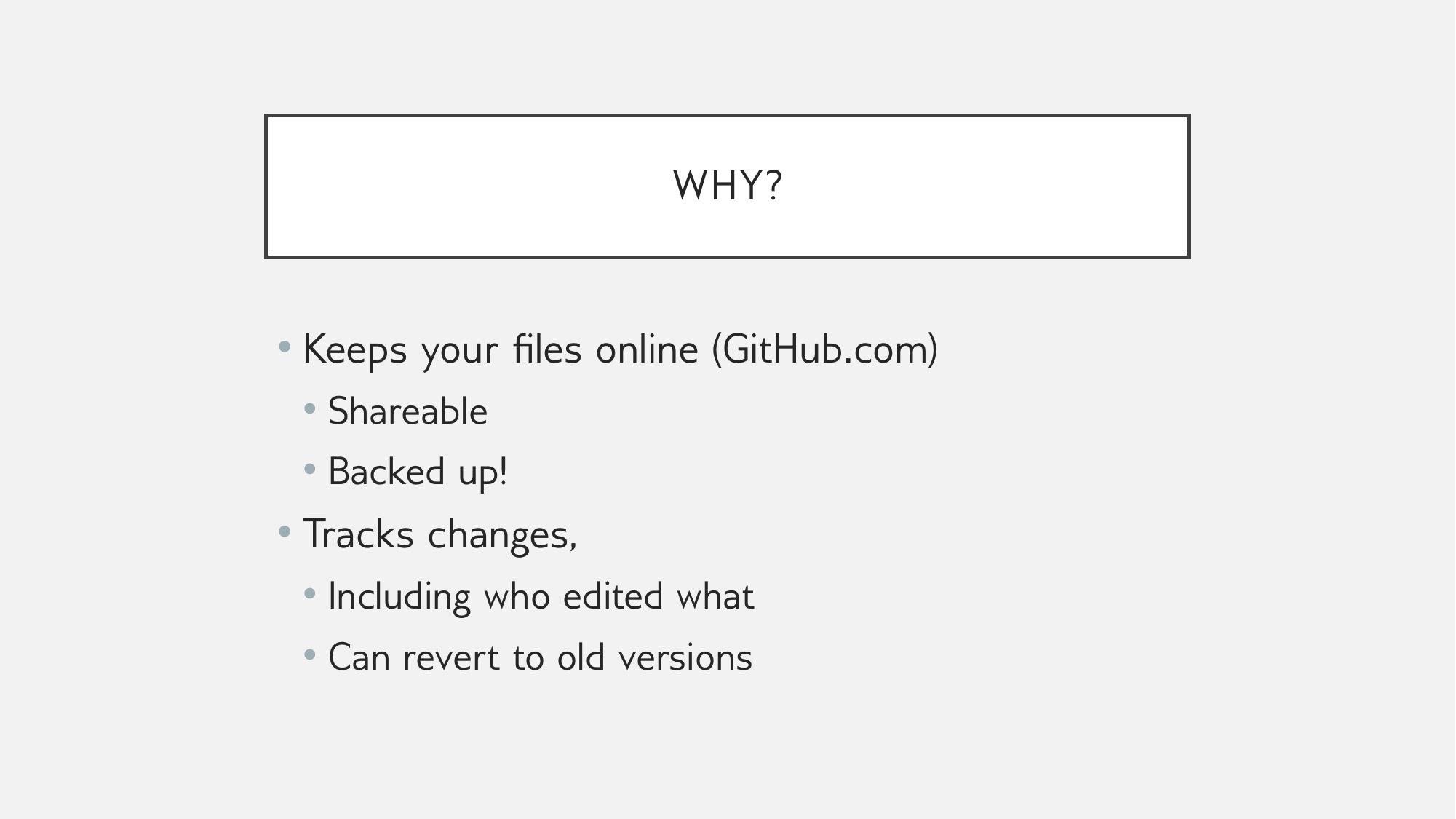

# Why?
Keeps your files online (GitHub.com)
Shareable
Backed up!
Tracks changes,
Including who edited what
Can revert to old versions